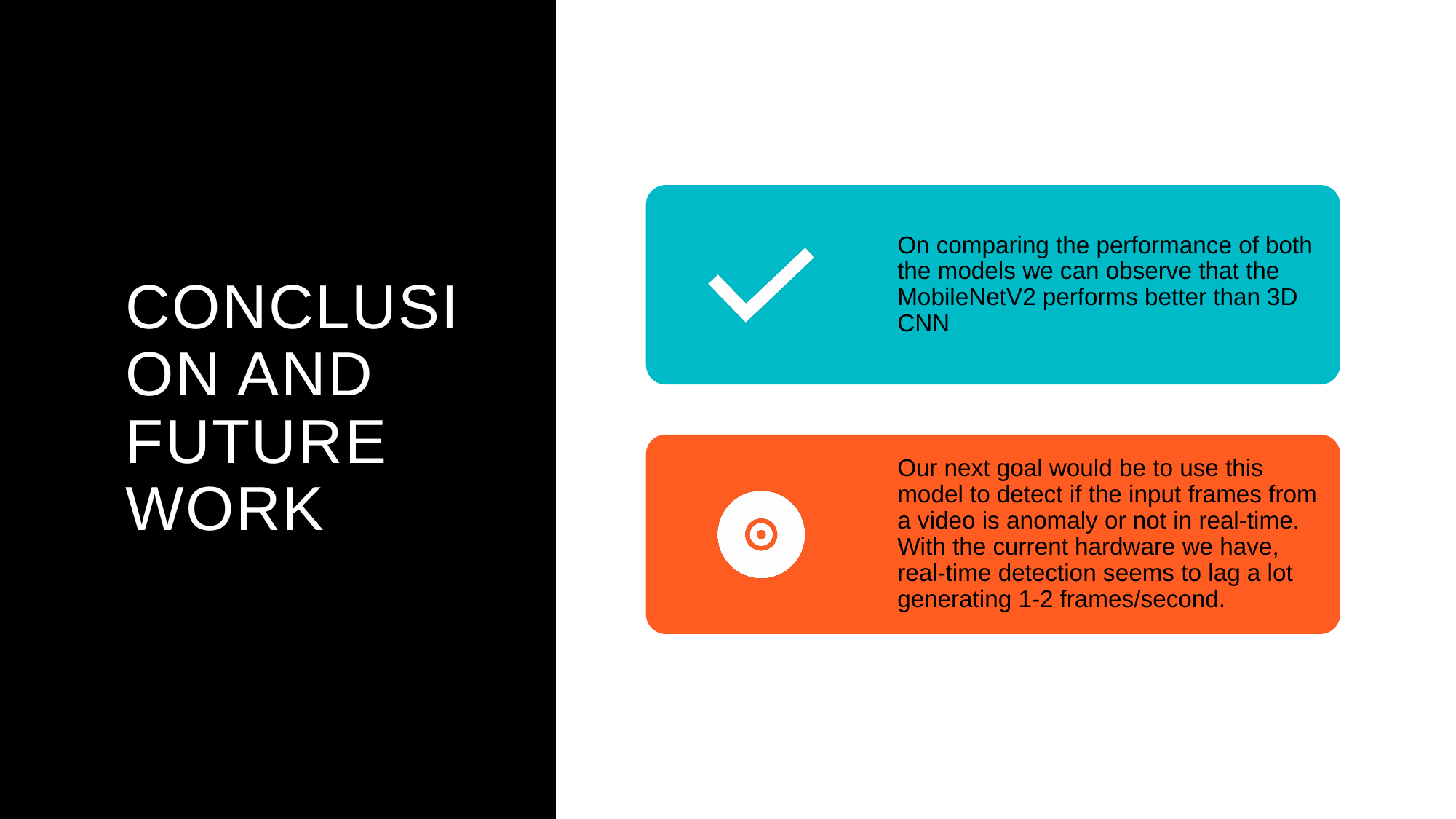

# Conclusion and Future WORK
On comparing the performance of both the models we can observe that the MobileNetV2 performs better than 3D CNN
Our next goal would be to use this model to detect if the input frames from a video is anomaly or not in real-time. With the current hardware we have, real-time detection seems to lag a lot generating 1-2 frames/second.